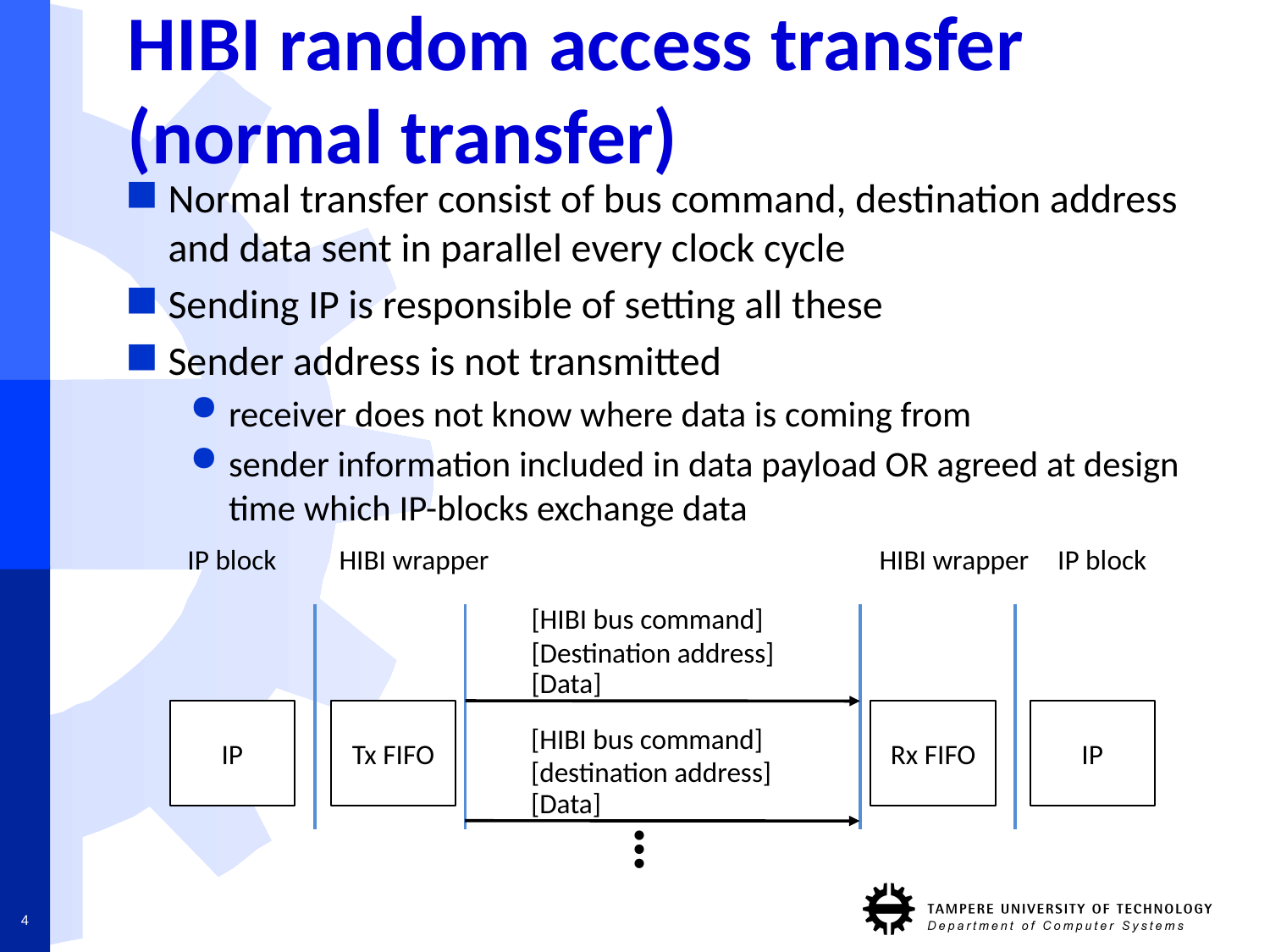

# HIBI random access transfer (normal transfer)
Normal transfer consist of bus command, destination address and data sent in parallel every clock cycle
Sending IP is responsible of setting all these
Sender address is not transmitted
receiver does not know where data is coming from
sender information included in data payload OR agreed at design time which IP-blocks exchange data

IP block
HIBI wrapper
HIBI wrapper
IP block
IP
Tx FIFO
Rx FIFO
IP
[HIBI bus command]
[Destination address]
[Data]
[HIBI bus command]
[destination address]
[Data]
…
4